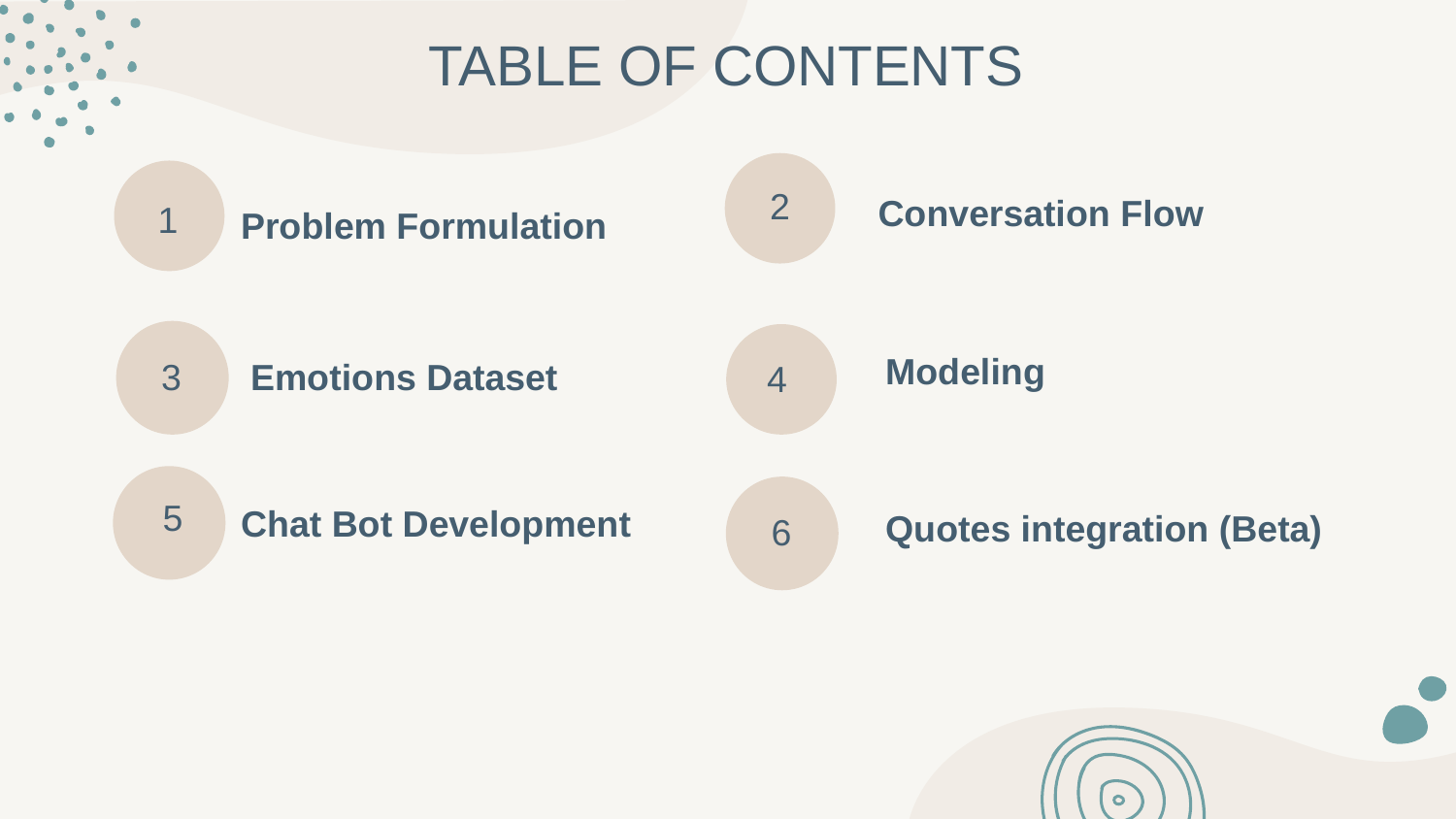

TABLE OF CONTENTS

2
Conversation Flow
# 1
Problem Formulation

Modeling
3
Emotions Dataset
4

5

Chat Bot Development
Quotes integration (Beta)
6